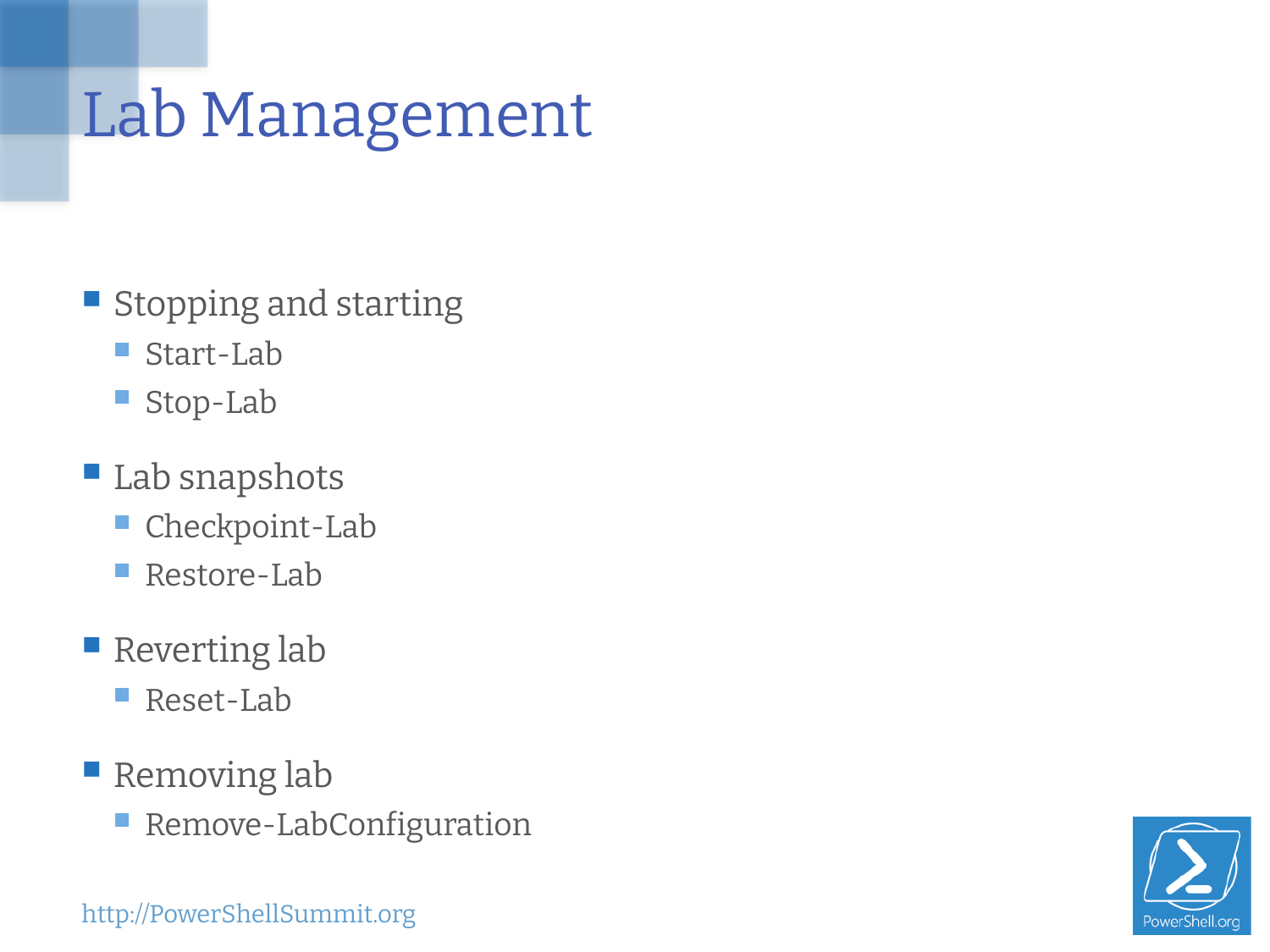

# Lab Management
Stopping and starting
Start-Lab
Stop-Lab
Lab snapshots
Checkpoint-Lab
Restore-Lab
Reverting lab
Reset-Lab
Removing lab
Remove-LabConfiguration